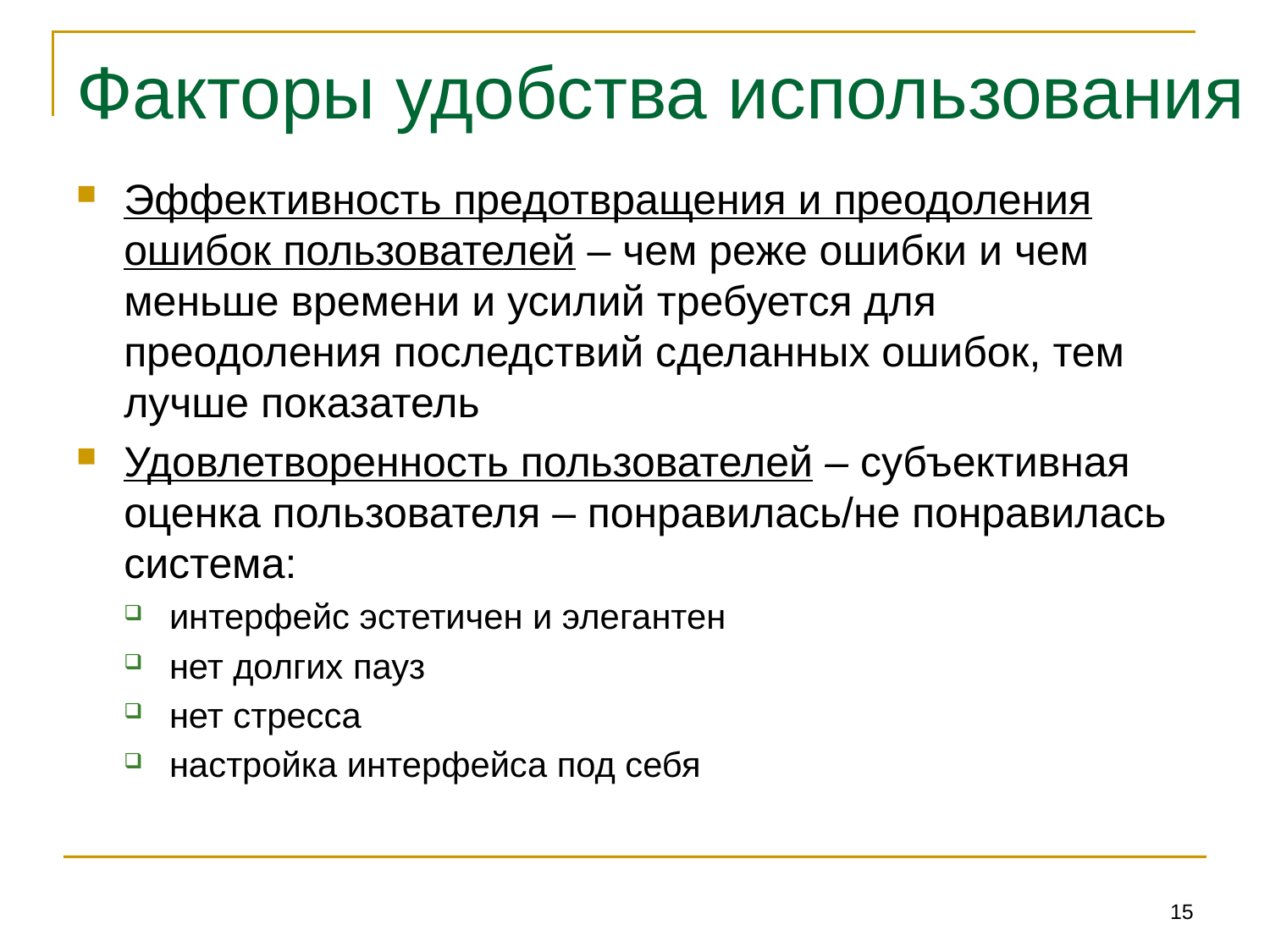

# Факторы удобства использования
Эффективность предотвращения и преодоления ошибок пользователей – чем реже ошибки и чем меньше времени и усилий требуется для преодоления последствий сделанных ошибок, тем лучше показатель
Удовлетворенность пользователей – субъективная оценка пользователя – понравилась/не понравилась система:
интерфейс эстетичен и элегантен
нет долгих пауз
нет стресса
настройка интерфейса под себя
15